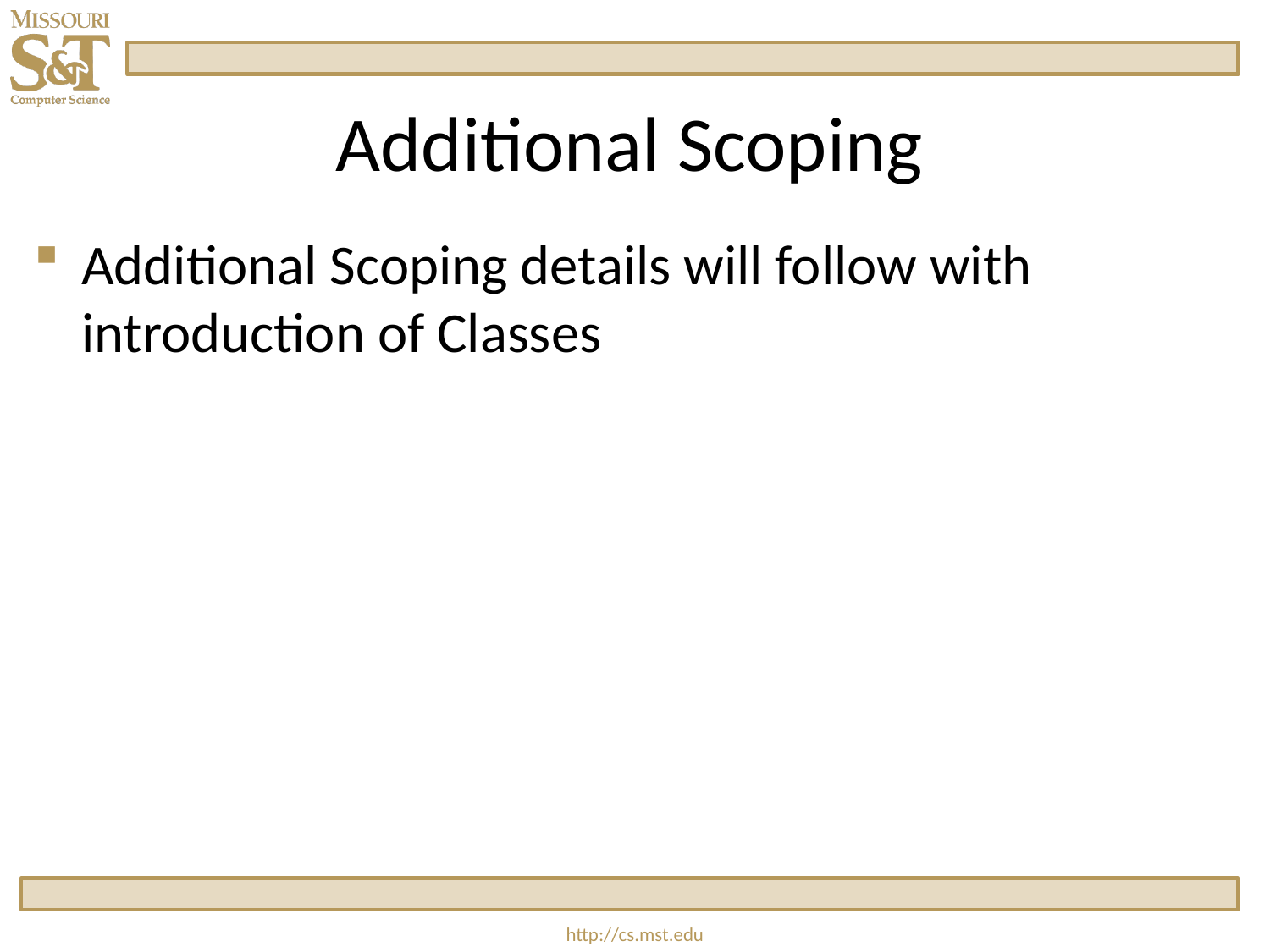

# Additional Scoping
Additional Scoping details will follow with introduction of Classes